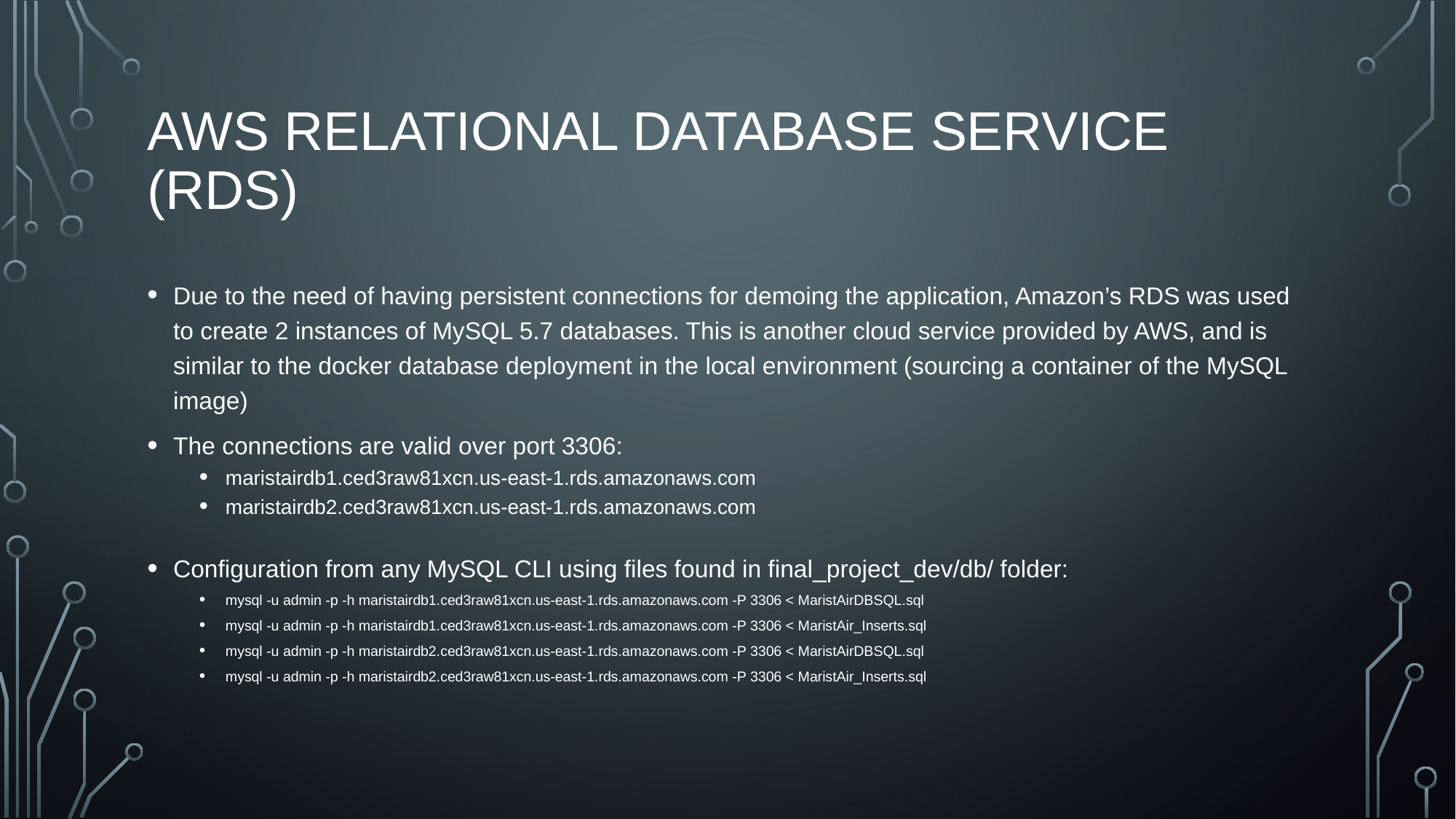

# AWS Relational Database Service (RDS)
Due to the need of having persistent connections for demoing the application, Amazon’s RDS was used to create 2 instances of MySQL 5.7 databases. This is another cloud service provided by AWS, and is similar to the docker database deployment in the local environment (sourcing a container of the MySQL image)
The connections are valid over port 3306:
maristairdb1.ced3raw81xcn.us-east-1.rds.amazonaws.com
maristairdb2.ced3raw81xcn.us-east-1.rds.amazonaws.com

Configuration from any MySQL CLI using files found in final_project_dev/db/ folder:
mysql -u admin -p -h maristairdb1.ced3raw81xcn.us-east-1.rds.amazonaws.com -P 3306 < MaristAirDBSQL.sql
mysql -u admin -p -h maristairdb1.ced3raw81xcn.us-east-1.rds.amazonaws.com -P 3306 < MaristAir_Inserts.sql
mysql -u admin -p -h maristairdb2.ced3raw81xcn.us-east-1.rds.amazonaws.com -P 3306 < MaristAirDBSQL.sql
mysql -u admin -p -h maristairdb2.ced3raw81xcn.us-east-1.rds.amazonaws.com -P 3306 < MaristAir_Inserts.sql